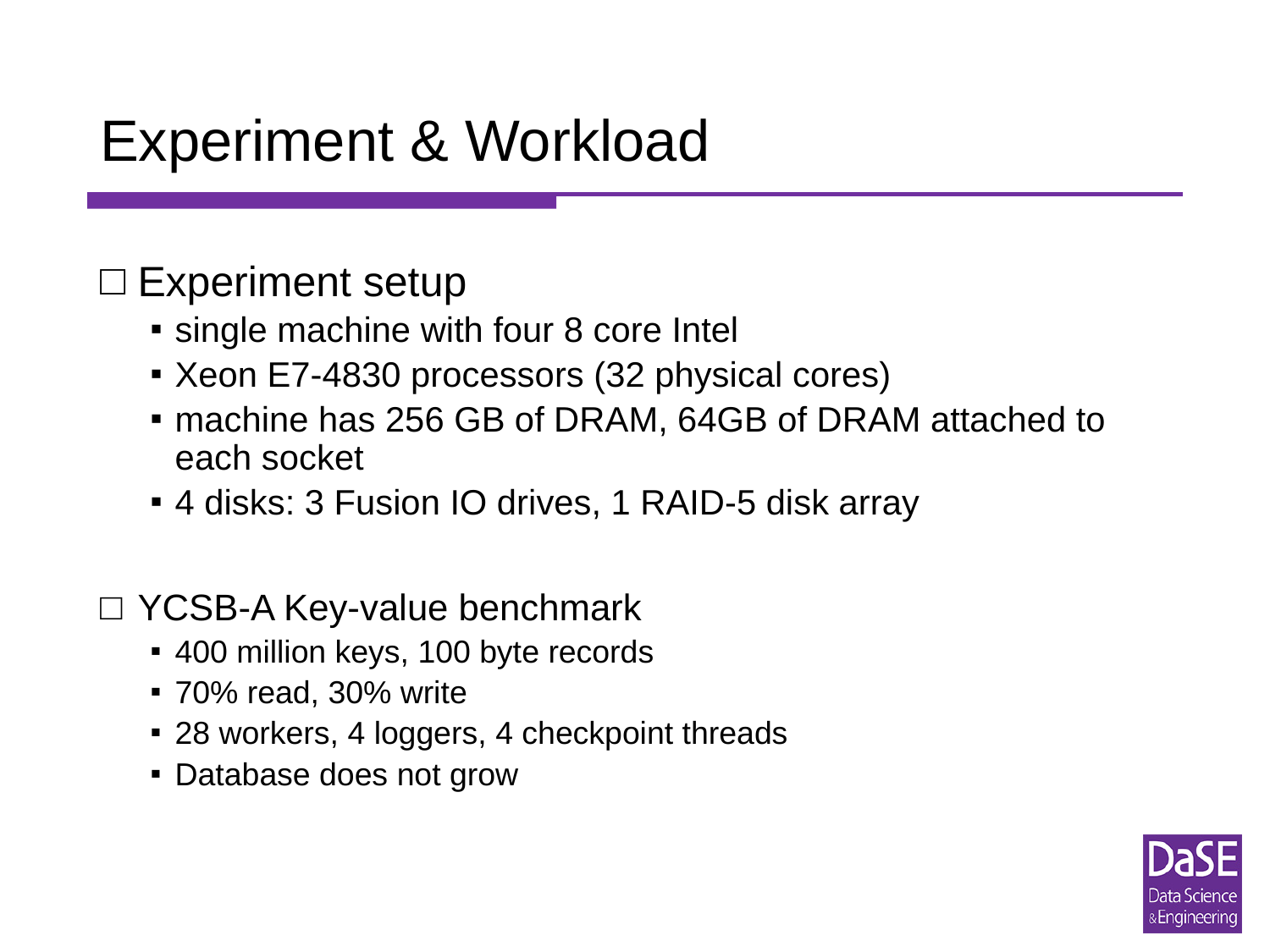

# Experiment & Workload
Experiment setup
single machine with four 8 core Intel
Xeon E7-4830 processors (32 physical cores)
machine has 256 GB of DRAM, 64GB of DRAM attached to each socket
4 disks: 3 Fusion IO drives, 1 RAID-5 disk array

YCSB-A Key-value benchmark
400 million keys, 100 byte records
70% read, 30% write
28 workers, 4 loggers, 4 checkpoint threads
Database does not grow